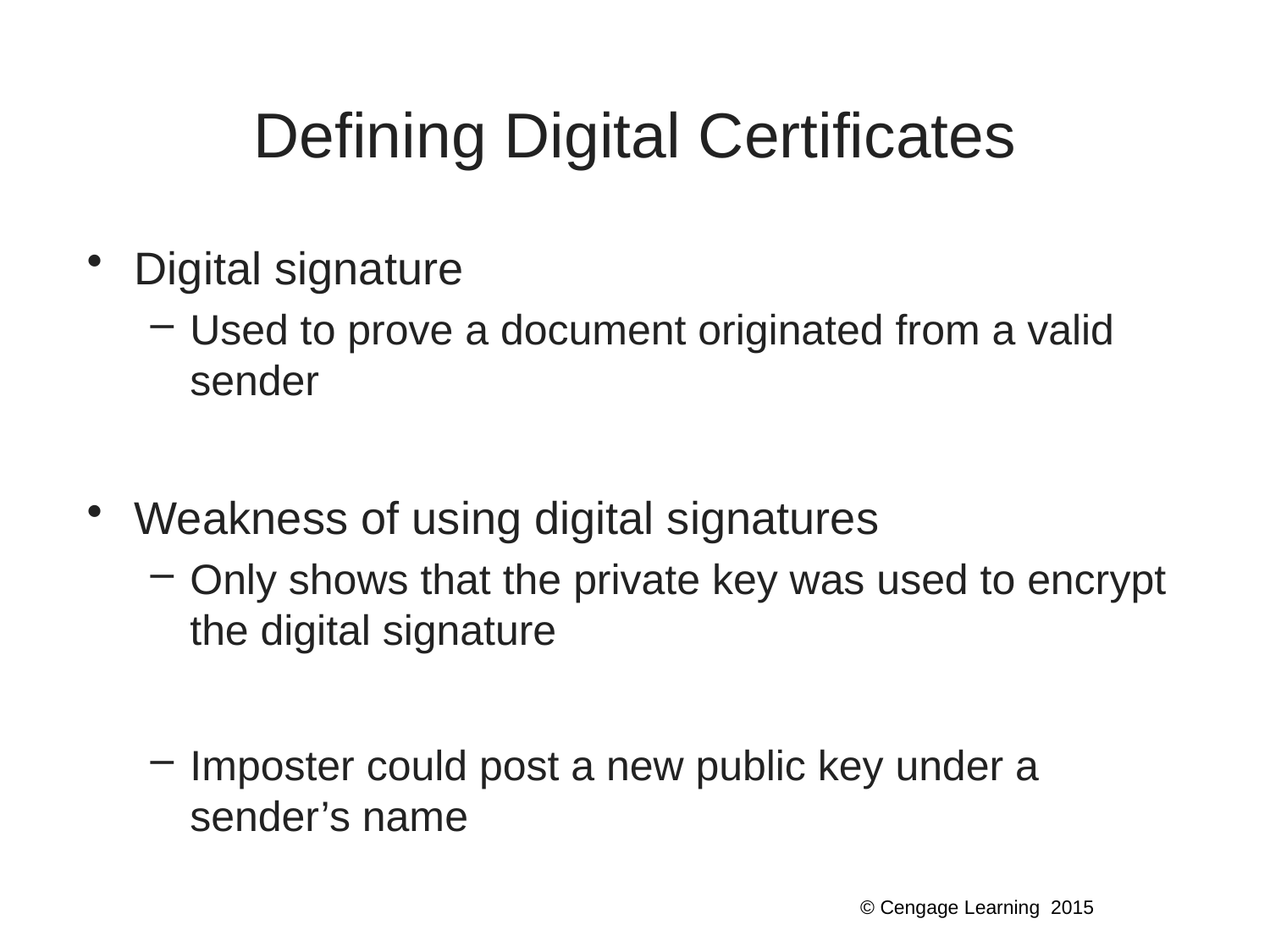

# Defining Digital Certificates
Digital signature
Used to prove a document originated from a valid sender

Weakness of using digital signatures
Only shows that the private key was used to encrypt the digital signature

Imposter could post a new public key under a sender’s name